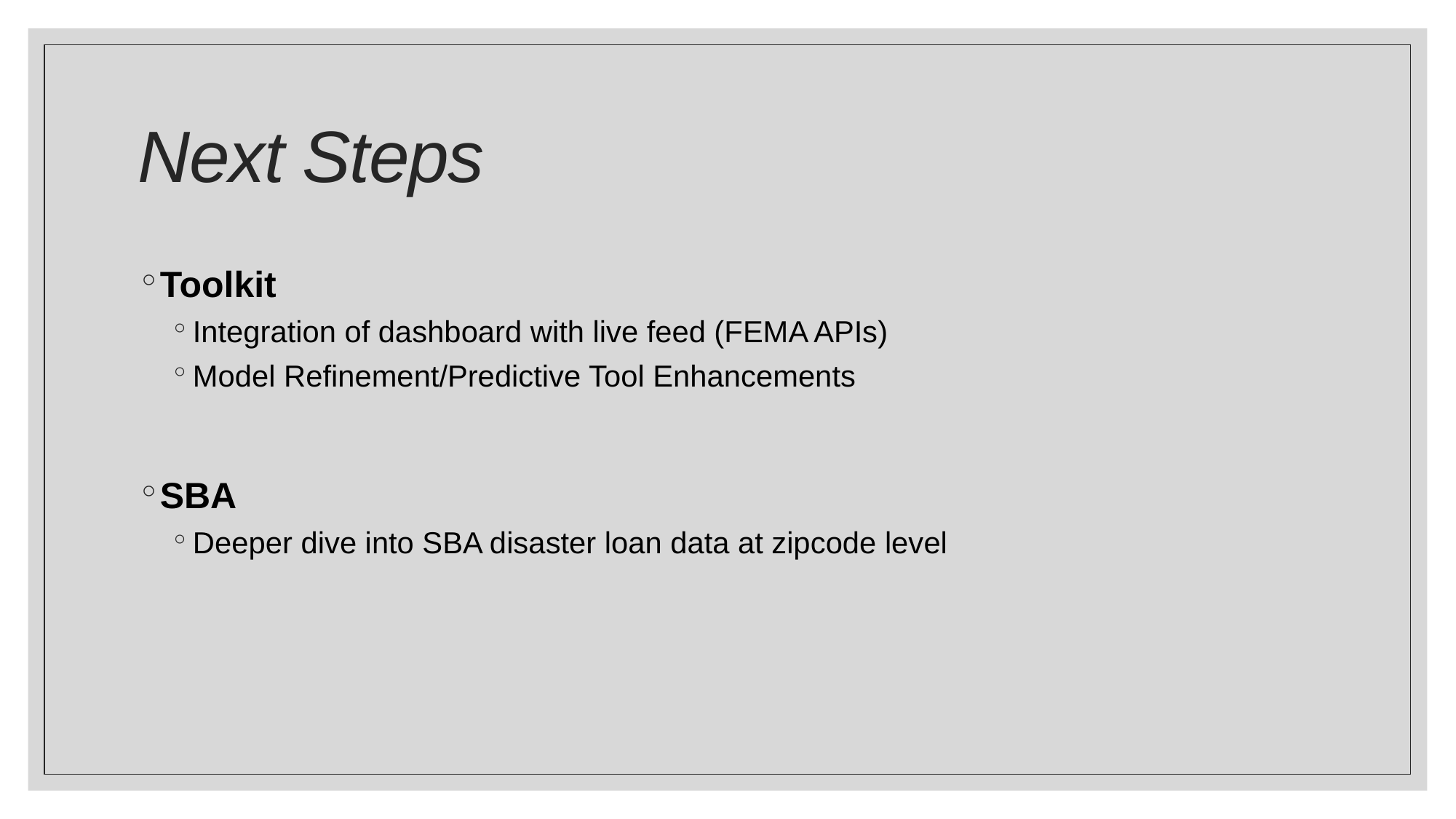

# Next Steps
Toolkit
Integration of dashboard with live feed (FEMA APIs)
Model Refinement/Predictive Tool Enhancements

SBA
Deeper dive into SBA disaster loan data at zipcode level